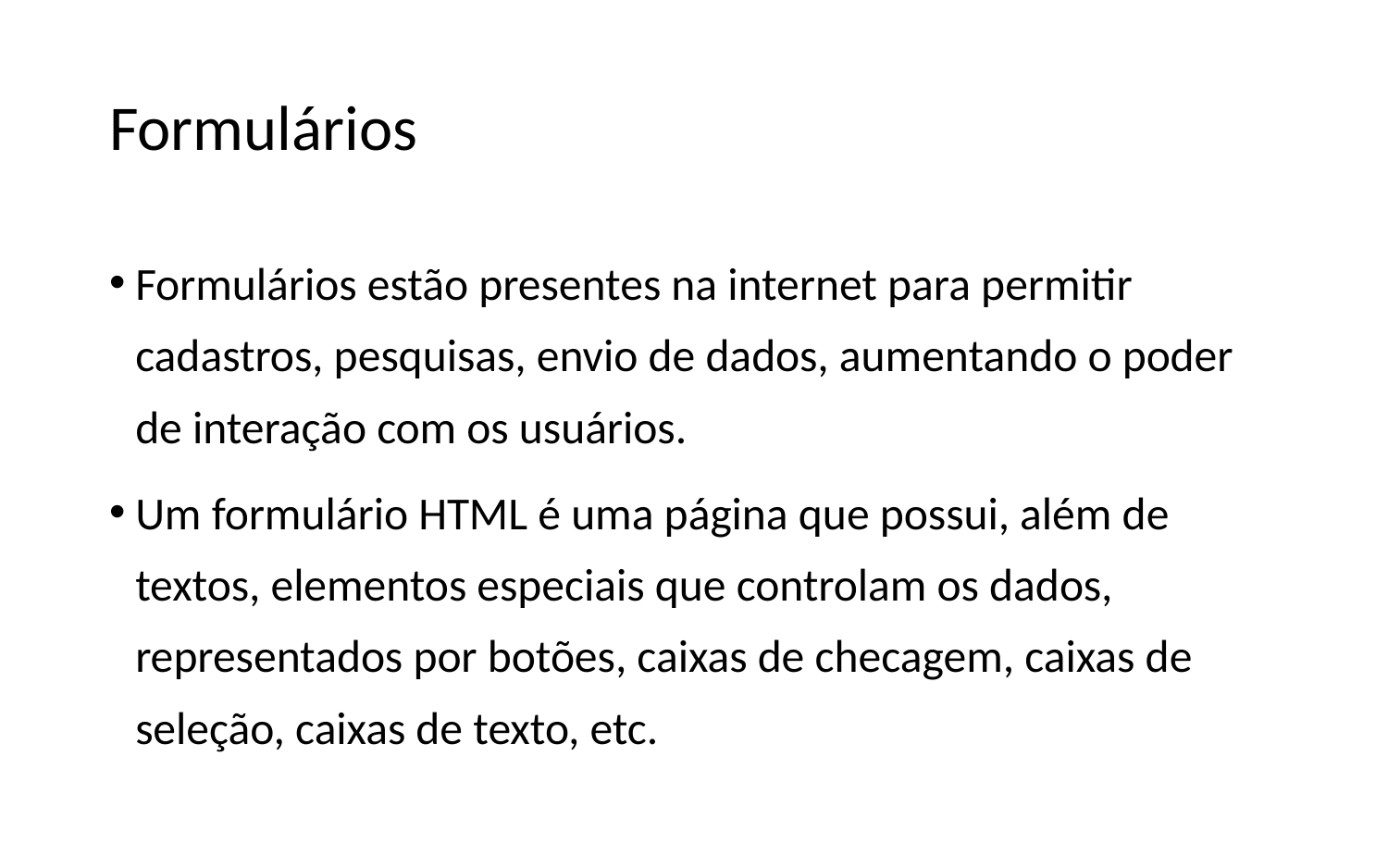

# Formulários
Formulários estão presentes na internet para permitir cadastros, pesquisas, envio de dados, aumentando o poder de interação com os usuários.
Um formulário HTML é uma página que possui, além de textos, elementos especiais que controlam os dados, representados por botões, caixas de checagem, caixas de seleção, caixas de texto, etc.